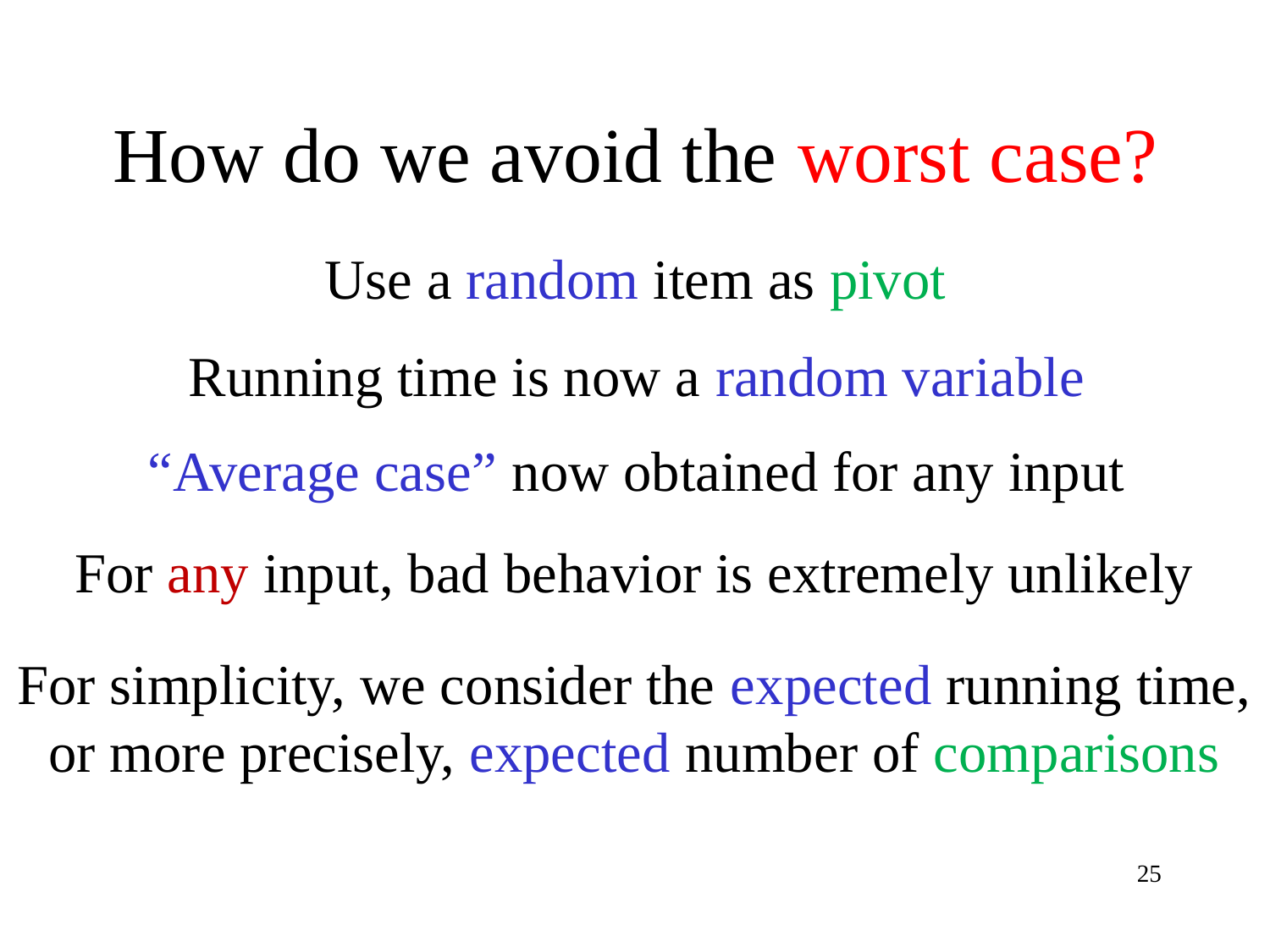

How do we avoid the worst case?
Use a random item as pivot
Running time is now a random variable
“Average case” now obtained for any input
For any input, bad behavior is extremely unlikely
For simplicity, we consider the expected running time, or more precisely, expected number of comparisons
25